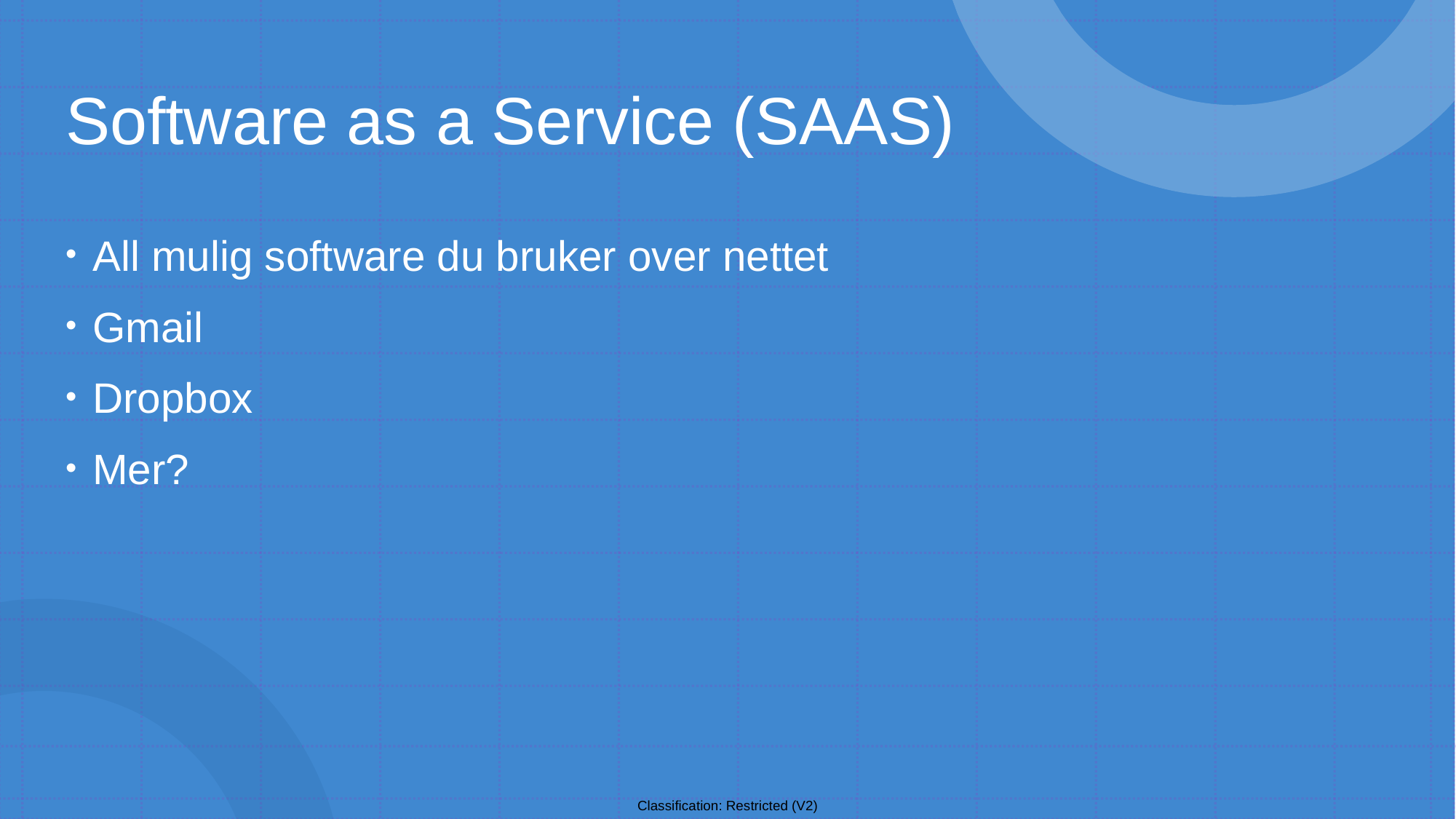

# Software as a Service (SAAS)
All mulig software du bruker over nettet
Gmail
Dropbox
Mer?